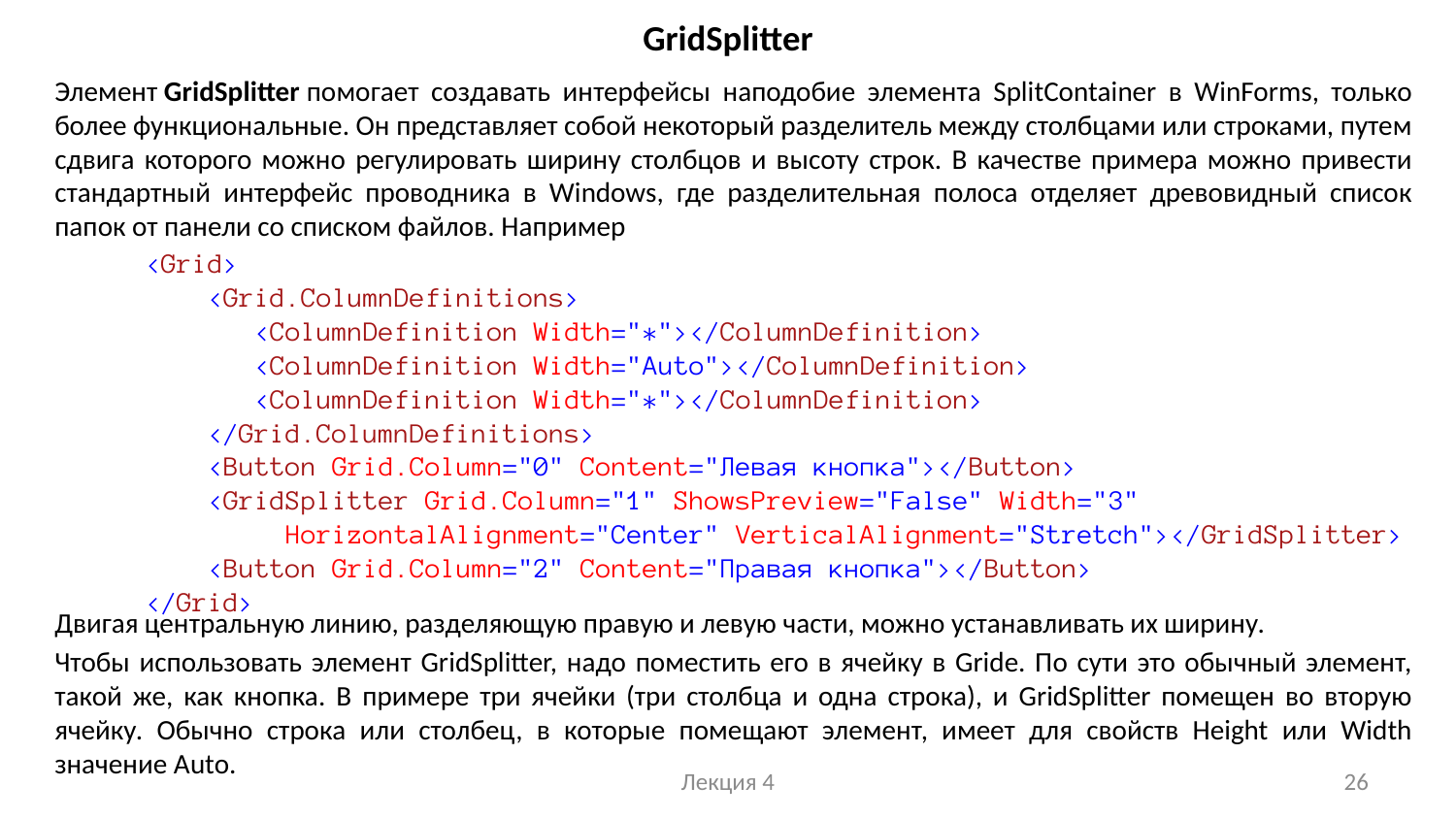

# GridSplitter
Элемент GridSplitter помогает создавать интерфейсы наподобие элемента SplitContainer в WinForms, только более функциональные. Он представляет собой некоторый разделитель между столбцами или строками, путем сдвига которого можно регулировать ширину столбцов и высоту строк. В качестве примера можно привести стандартный интерфейс проводника в Windows, где разделительная полоса отделяет древовидный список папок от панели со списком файлов. Например

Двигая центральную линию, разделяющую правую и левую части, можно устанавливать их ширину.
Чтобы использовать элемент GridSplitter, надо поместить его в ячейку в Gride. По сути это обычный элемент, такой же, как кнопка. В примере три ячейки (три столбца и одна строка), и GridSplitter помещен во вторую ячейку. Обычно строка или столбец, в которые помещают элемент, имеет для свойств Height или Width значение Auto.
<Grid>
    <Grid.ColumnDefinitions>
       <ColumnDefinition Width="*"></ColumnDefinition>
       <ColumnDefinition Width="Auto"></ColumnDefinition>
       <ColumnDefinition Width="*"></ColumnDefinition>
    </Grid.ColumnDefinitions>
    <Button Grid.Column="0" Content="Левая кнопка"></Button>
    <GridSplitter Grid.Column="1" ShowsPreview="False" Width="3"
         HorizontalAlignment="Center" VerticalAlignment="Stretch"></GridSplitter>
    <Button Grid.Column="2" Content="Правая кнопка"></Button>
</Grid>
Лекция 4
26